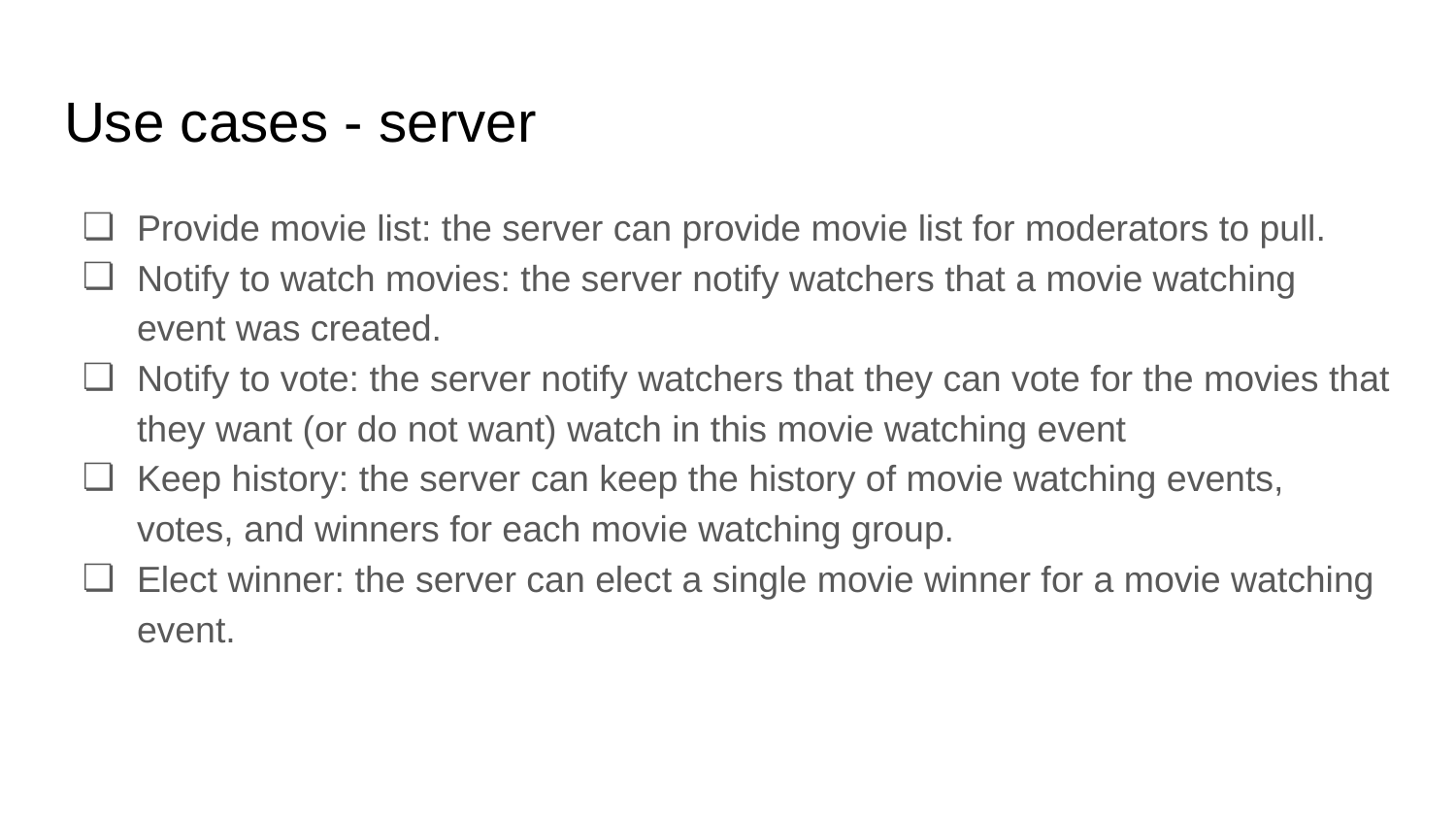

# Use cases - server

Provide movie list: the server can provide movie list for moderators to pull.
Notify to watch movies: the server notify watchers that a movie watching event was created.
Notify to vote: the server notify watchers that they can vote for the movies that they want (or do not want) watch in this movie watching event
Keep history: the server can keep the history of movie watching events, votes, and winners for each movie watching group.
Elect winner: the server can elect a single movie winner for a movie watching event.